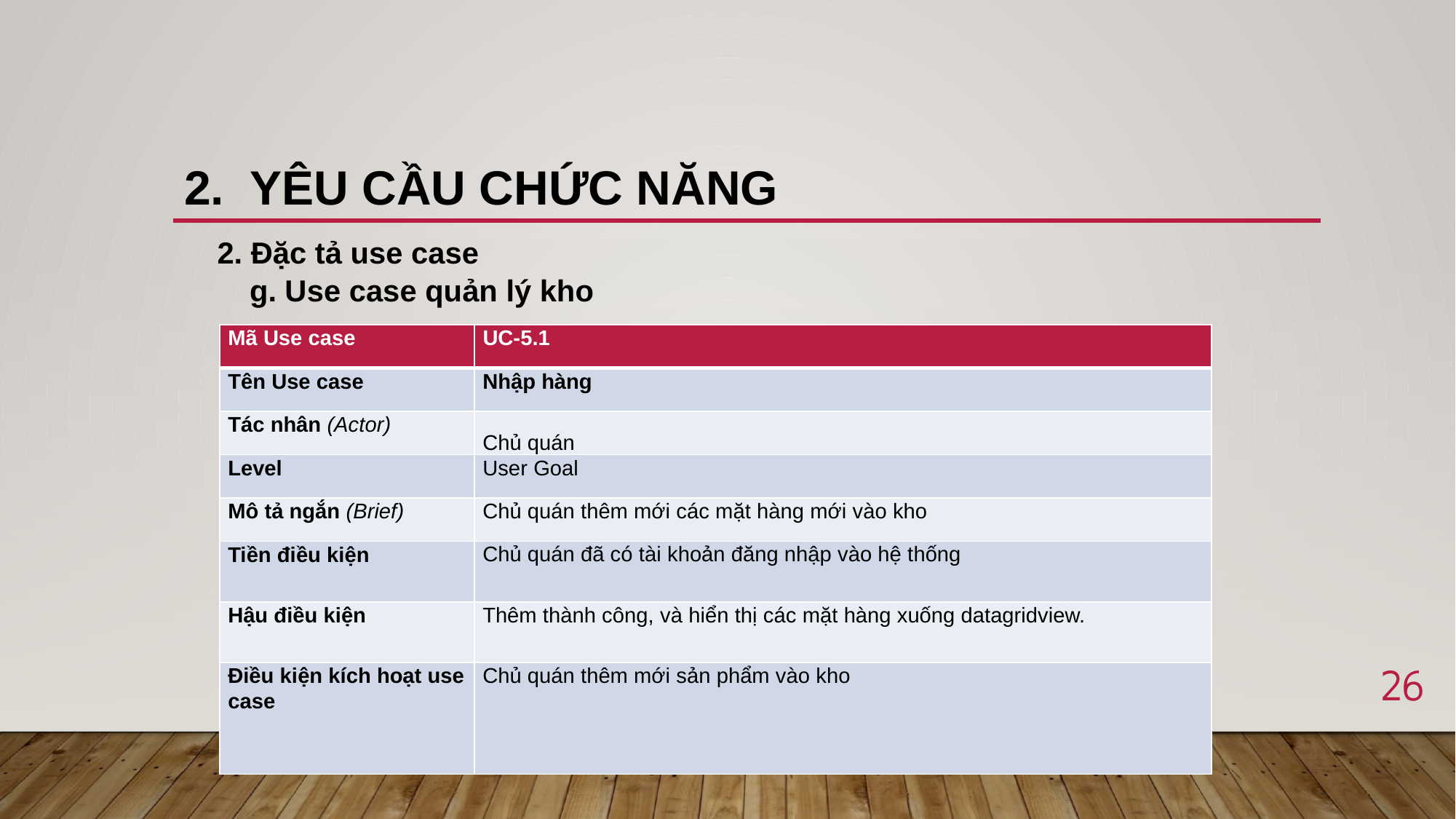

# 2.  Yêu cầu chức năng
2. Đặc tả use case
g. Use case quản lý kho
| Mã Use case | UC-5.1 |
| --- | --- |
| Tên Use case | Nhập hàng |
| Tác nhân (Actor) | Chủ quán |
| Level | User Goal |
| Mô tả ngắn (Brief) | Chủ quán thêm mới các mặt hàng mới vào kho |
| Tiền điều kiện | Chủ quán đã có tài khoản đăng nhập vào hệ thống |
| Hậu điều kiện | Thêm thành công, và hiển thị các mặt hàng xuống datagridview. |
| Điều kiện kích hoạt use case | Chủ quán thêm mới sản phẩm vào kho |
26